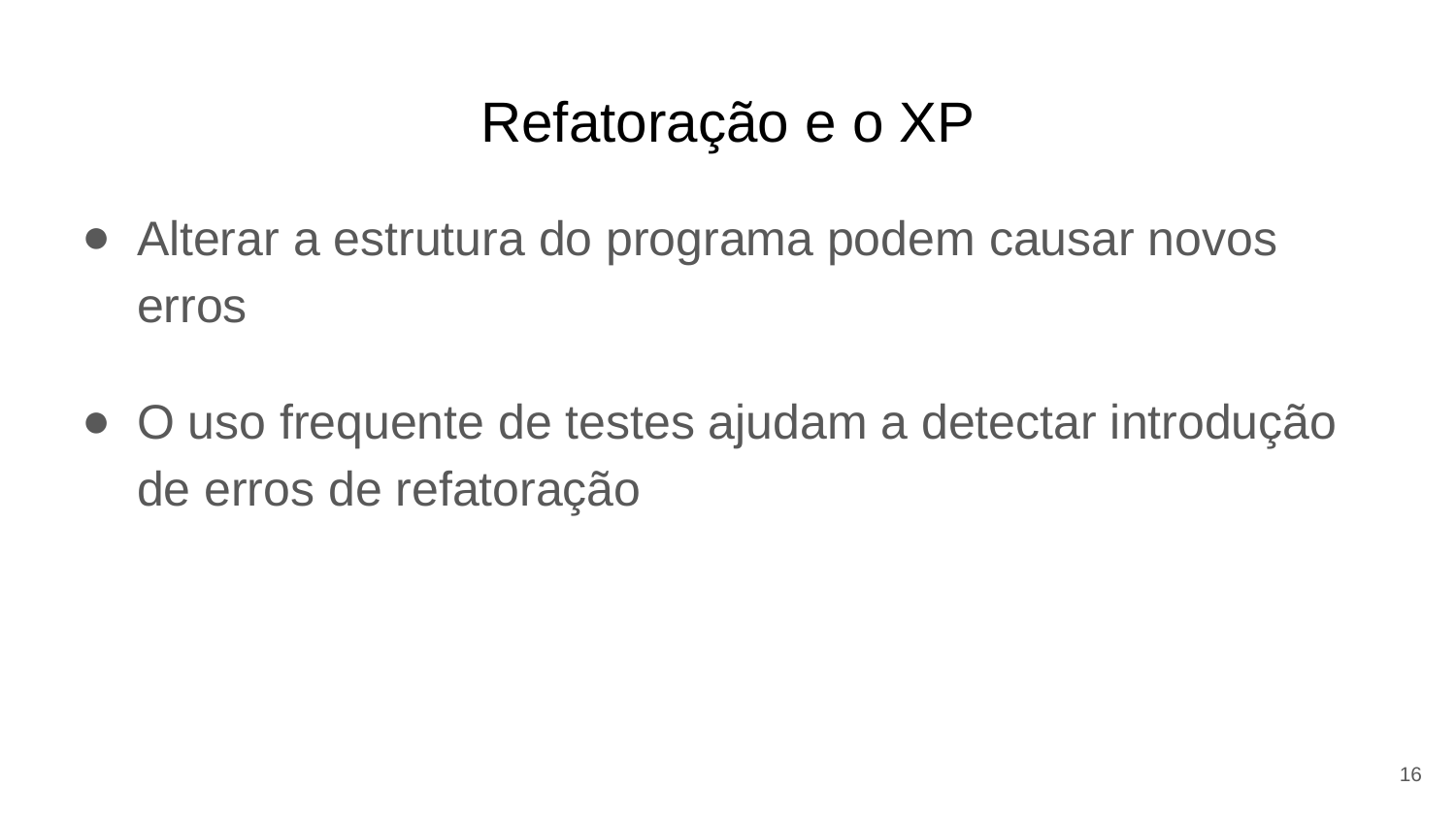

# Refatoração e o XP
Alterar a estrutura do programa podem causar novos erros

O uso frequente de testes ajudam a detectar introdução de erros de refatoração

16